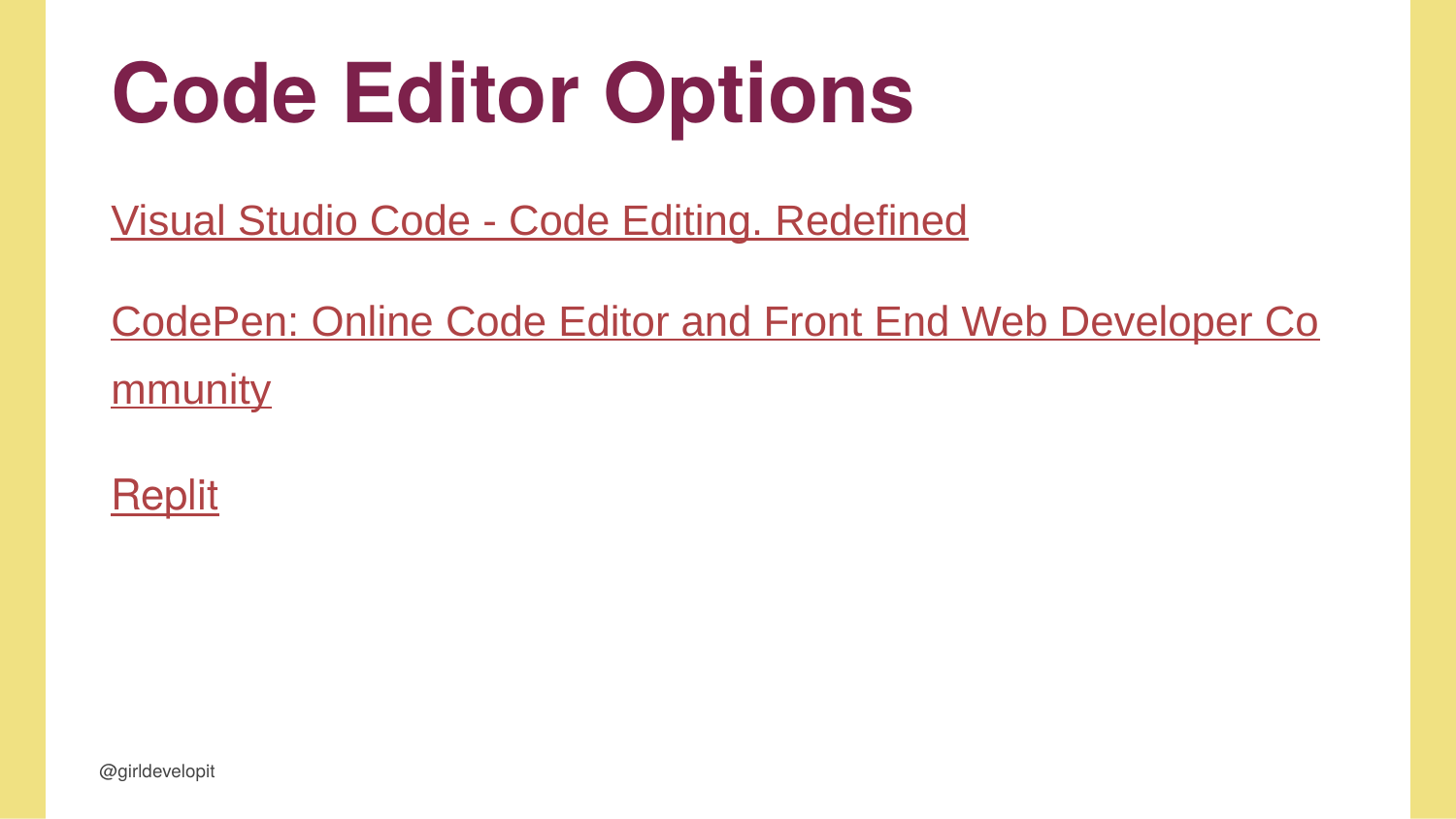

# Code Editor Options
Visual Studio Code - Code Editing. Redefined
CodePen: Online Code Editor and Front End Web Developer Community
Replit
17